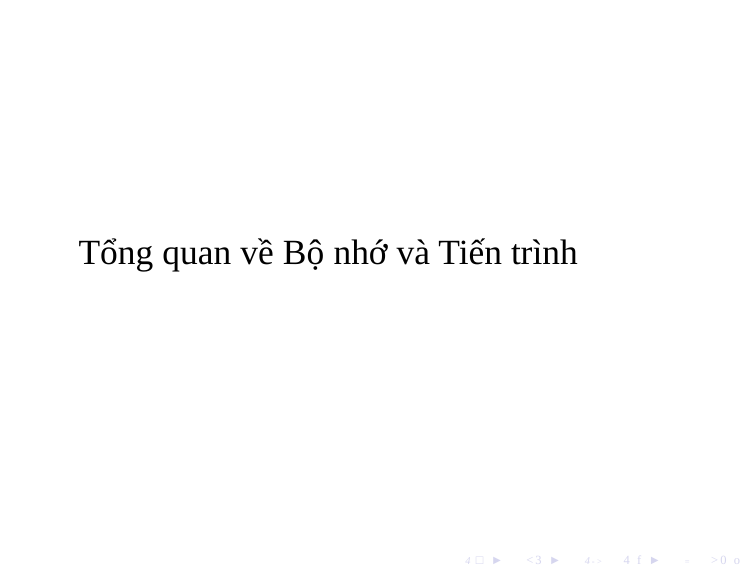

Tổng quan về Bộ nhớ và Tiến trình

4 □ ►    <3 ►    4 - >    4 f ►    =    >0 o